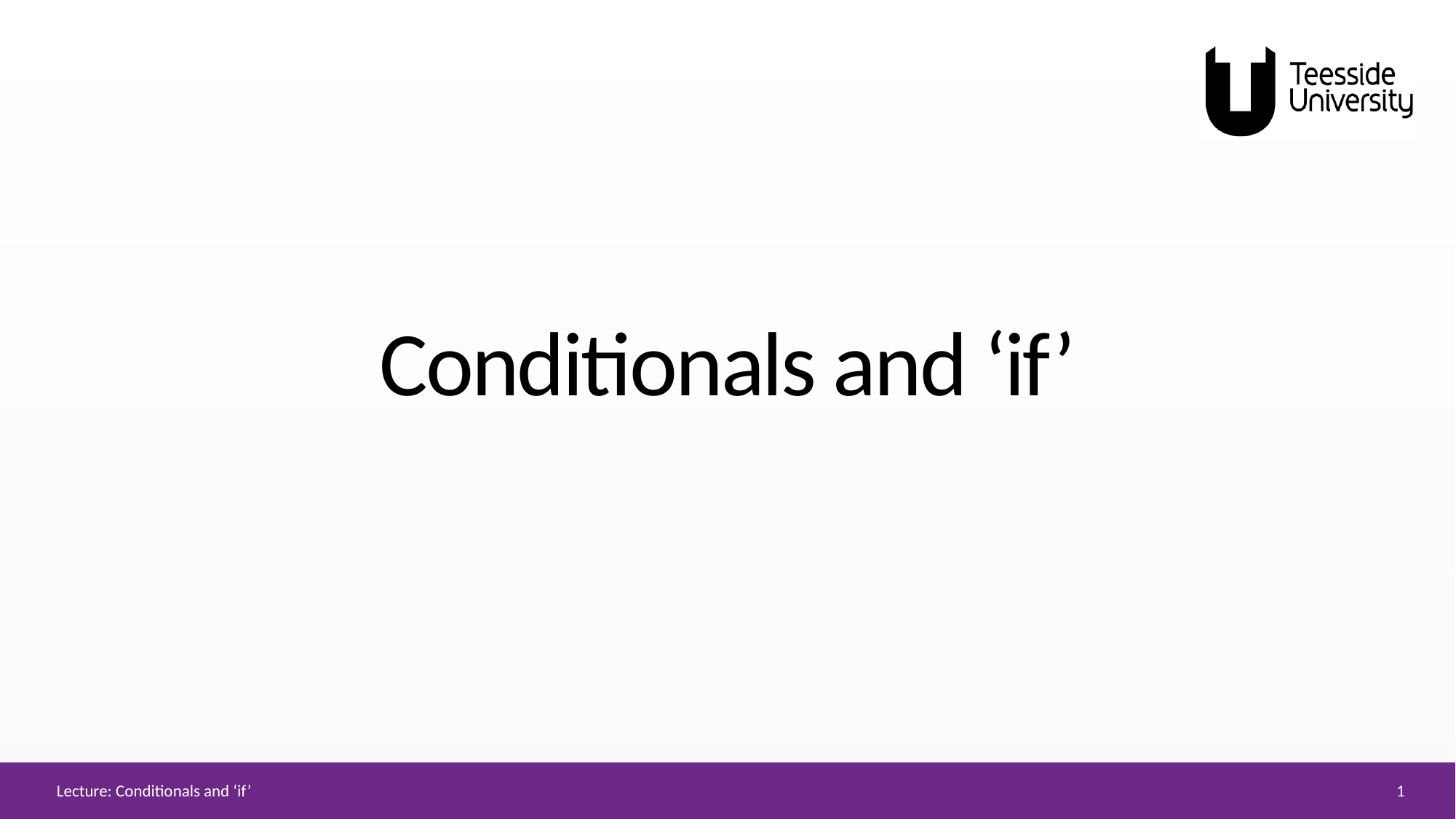

# Conditionals and ‘if’

1
Lecture: Conditionals and ‘if’